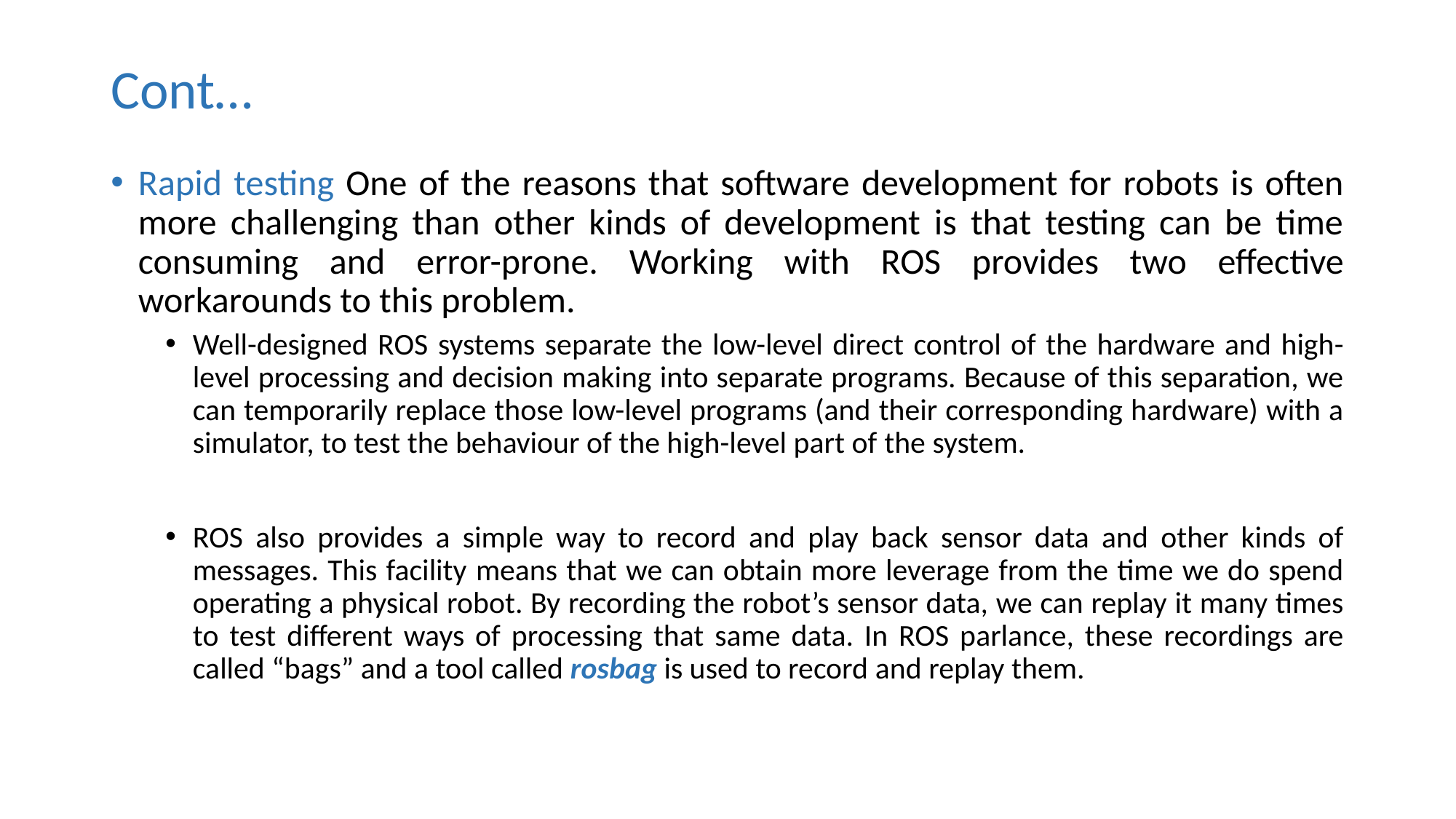

# Cont…
Rapid testing One of the reasons that software development for robots is often more challenging than other kinds of development is that testing can be time consuming and error-prone. Working with ROS provides two effective workarounds to this problem.
Well-designed ROS systems separate the low-level direct control of the hardware and high-level processing and decision making into separate programs. Because of this separation, we can temporarily replace those low-level programs (and their corresponding hardware) with a simulator, to test the behaviour of the high-level part of the system.

ROS also provides a simple way to record and play back sensor data and other kinds of messages. This facility means that we can obtain more leverage from the time we do spend operating a physical robot. By recording the robot’s sensor data, we can replay it many times to test different ways of processing that same data. In ROS parlance, these recordings are called “bags” and a tool called rosbag is used to record and replay them.